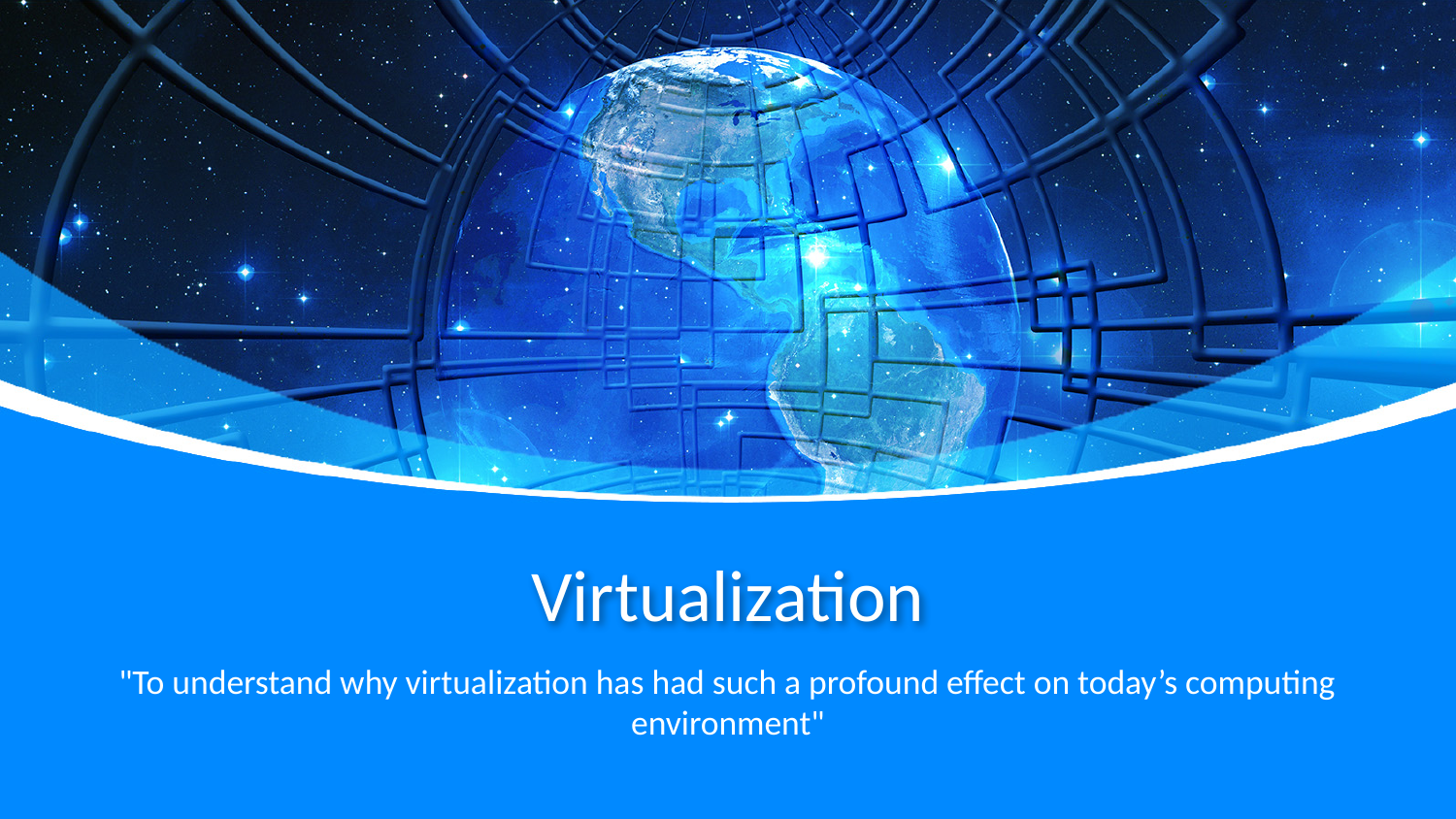

# Virtualization
"To understand why virtualization has had such a profound effect on today’s computing environment"